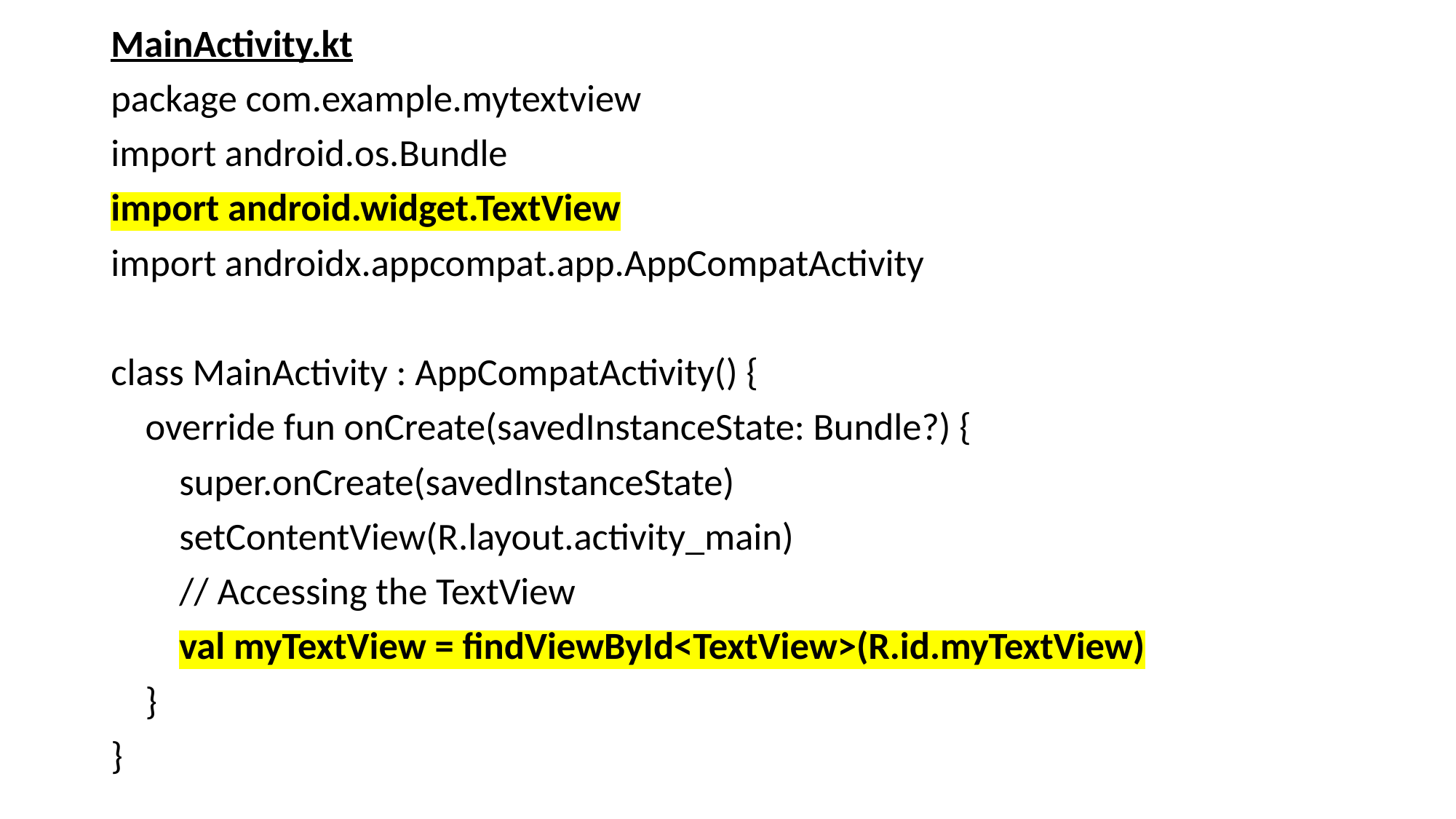

MainActivity.kt
package com.example.mytextview
import android.os.Bundle
import android.widget.TextView
import androidx.appcompat.app.AppCompatActivity

class MainActivity : AppCompatActivity() {
    override fun onCreate(savedInstanceState: Bundle?) {
        super.onCreate(savedInstanceState)
        setContentView(R.layout.activity_main)
        // Accessing the TextView
        val myTextView = findViewById<TextView>(R.id.myTextView)
    }
}